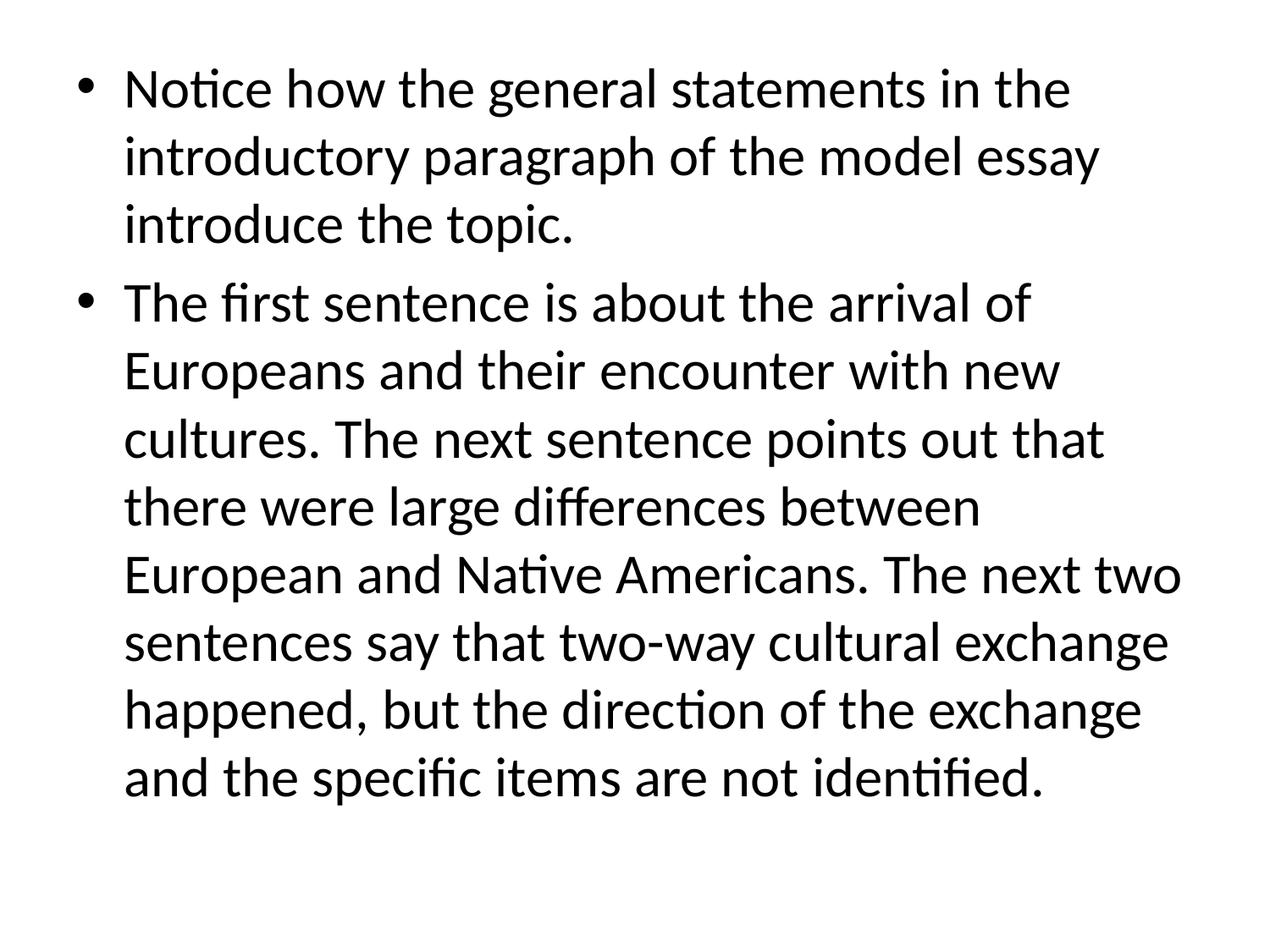

Notice how the general statements in the introductory paragraph of the model essay introduce the topic.
The first sentence is about the arrival of Europeans and their encounter with new cultures. The next sentence points out that there were large differences between European and Native Americans. The next two sentences say that two-way cultural exchange happened, but the direction of the exchange and the specific items are not identified.